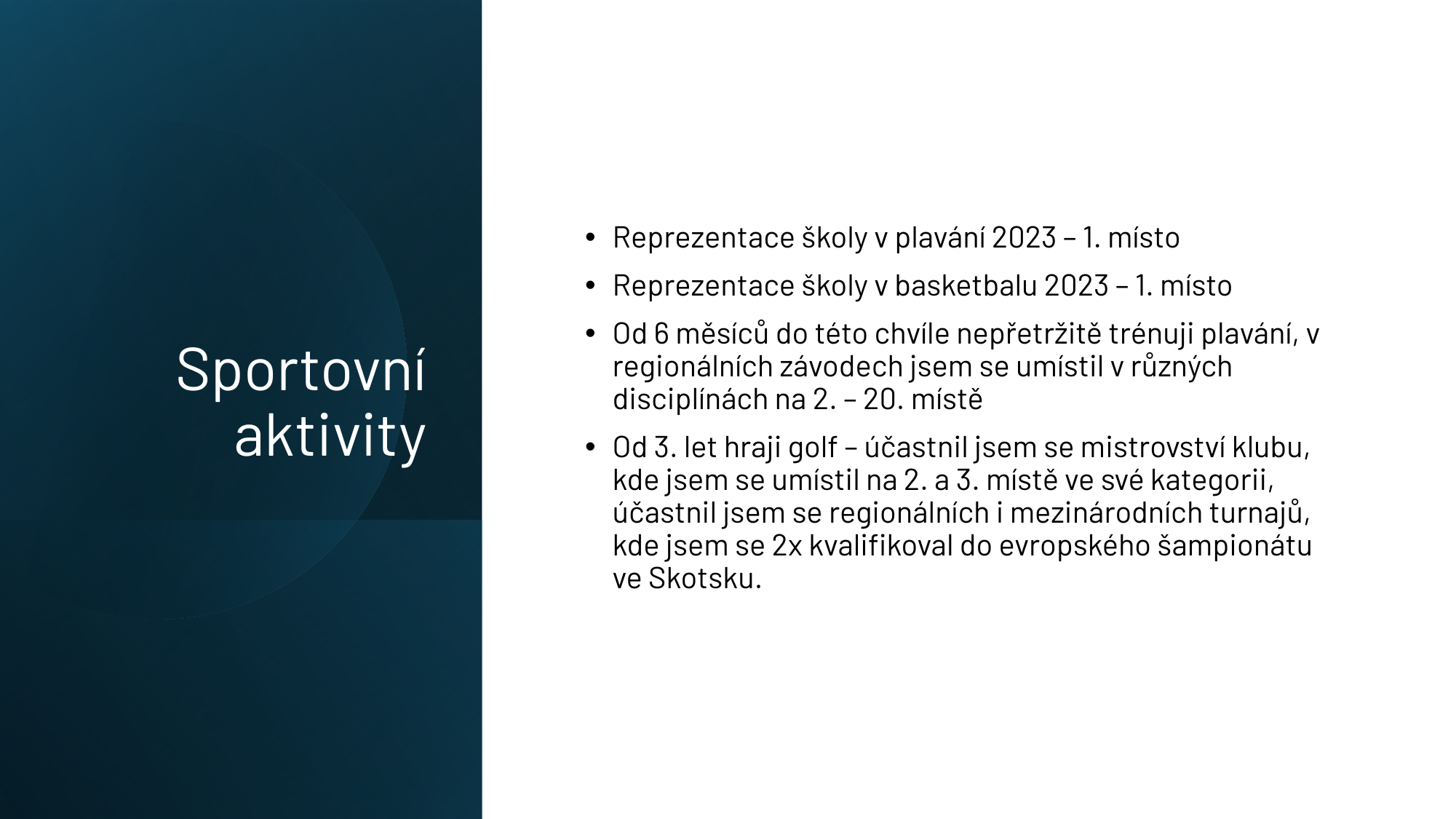

# Sportovní aktivity
Reprezentace školy v plavání 2023 – 1. místo
Reprezentace školy v basketbalu 2023 – 1. místo
Od 6 měsíců do této chvíle nepřetržitě trénuji plavání, v regionálních závodech jsem se umístil v různých disciplínách na 2. – 20. místě
Od 3. let hraji golf – účastnil jsem se mistrovství klubu, kde jsem se umístil na 2. a 3. místě ve své kategorii, účastnil jsem se regionálních i mezinárodních turnajů, kde jsem se 2x kvalifikoval do evropského šampionátu ve Skotsku.